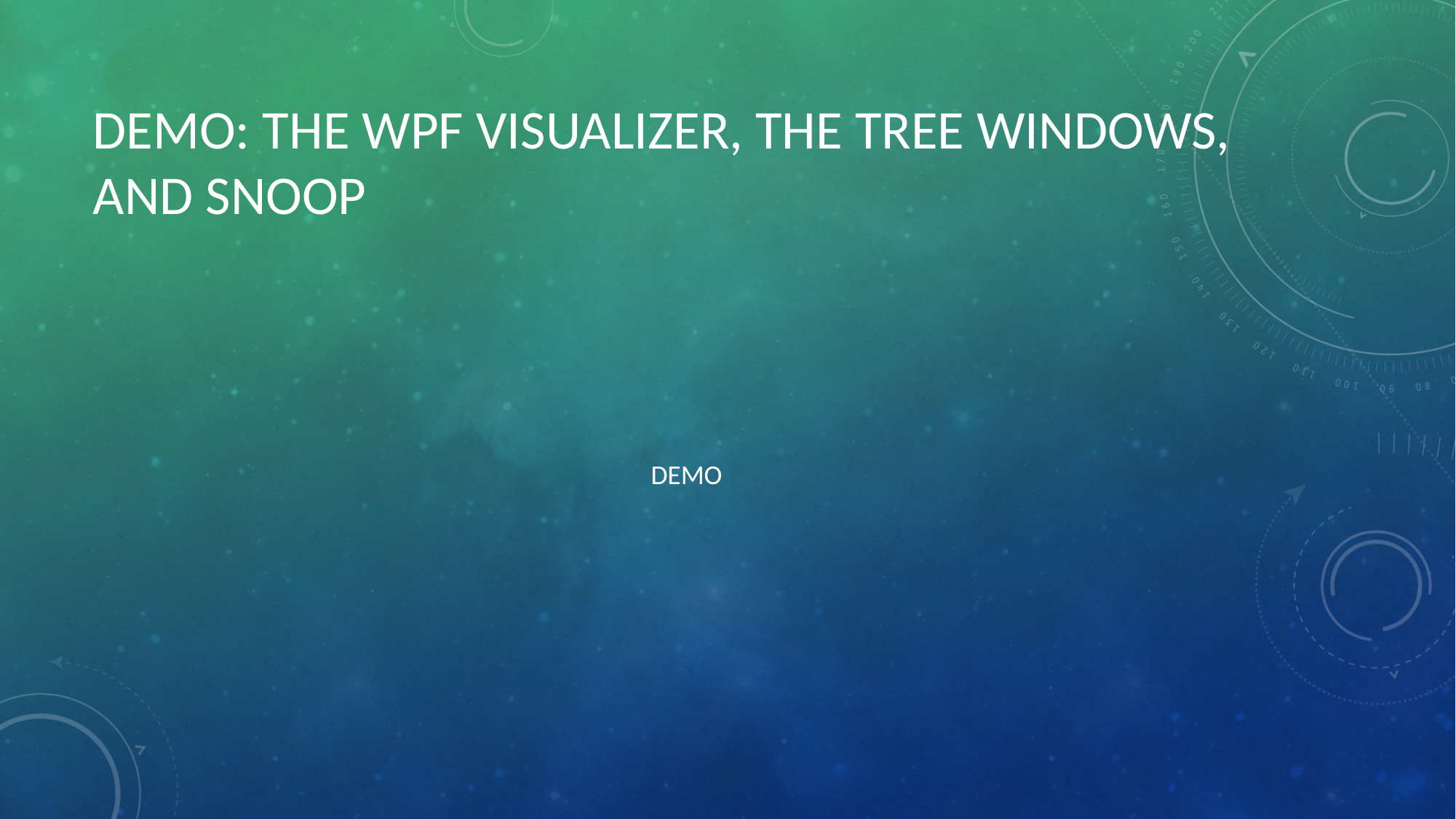

# Demo: The WPF Visualizer, The Tree Windows, and Snoop
DEMO